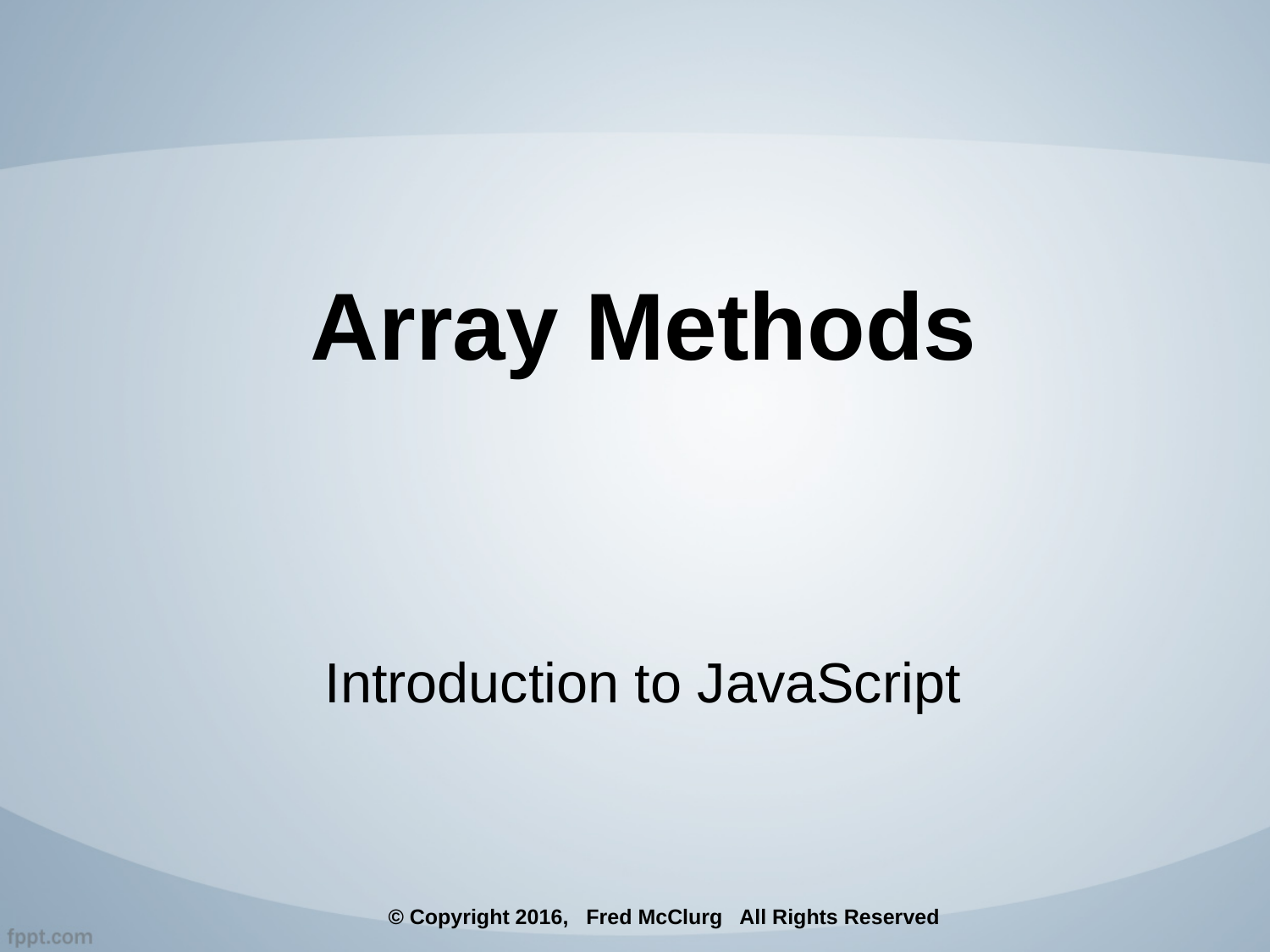

Array Methods
Introduction to JavaScript

© Copyright 2016,   Fred McClurg   All Rights Reserved